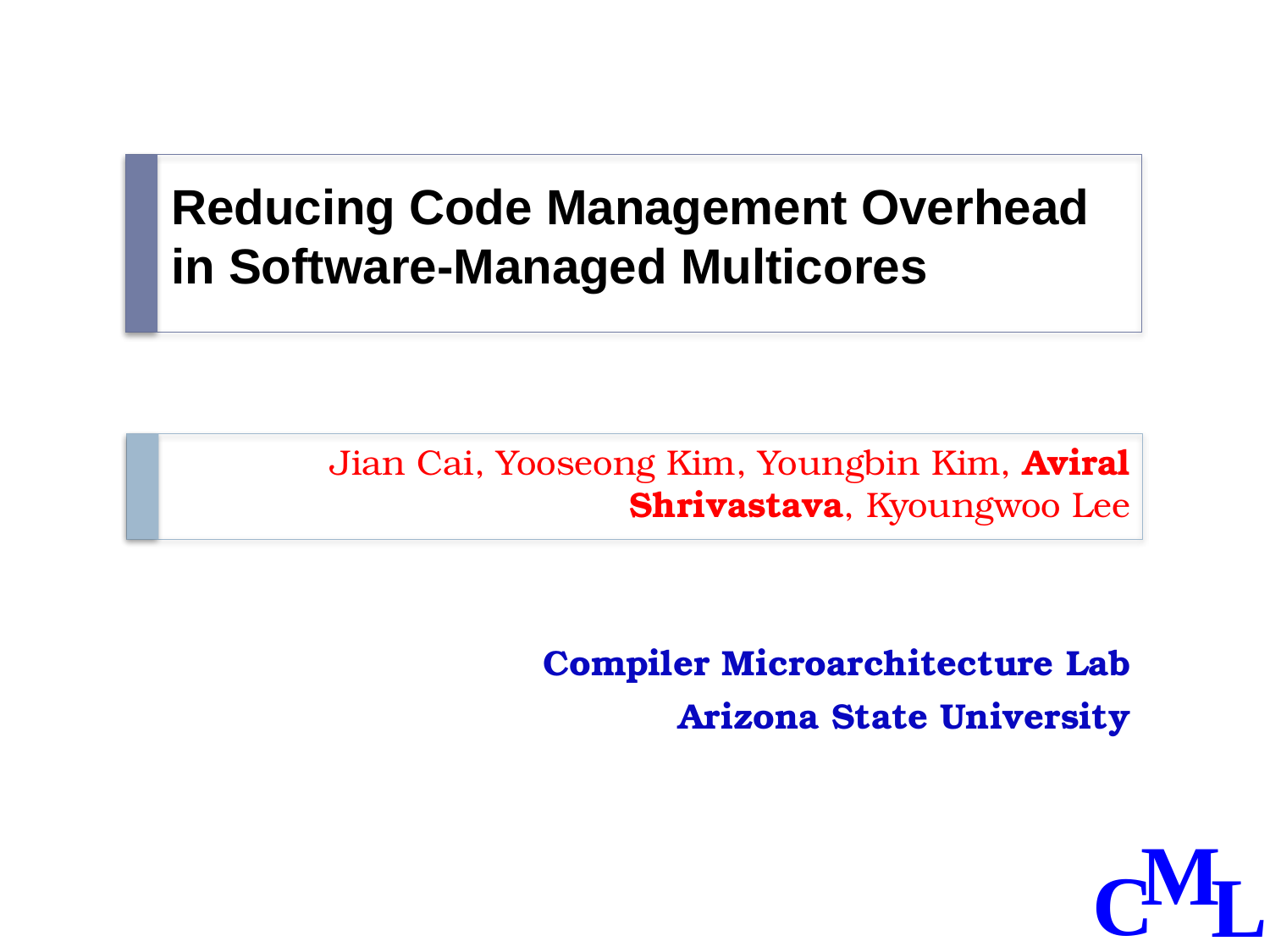

# Reducing Code Management Overhead in Software-Managed Multicores
Jian Cai, Yooseong Kim, Youngbin Kim, Aviral Shrivastava, Kyoungwoo Lee
Compiler Microarchitecture Lab
Arizona State University